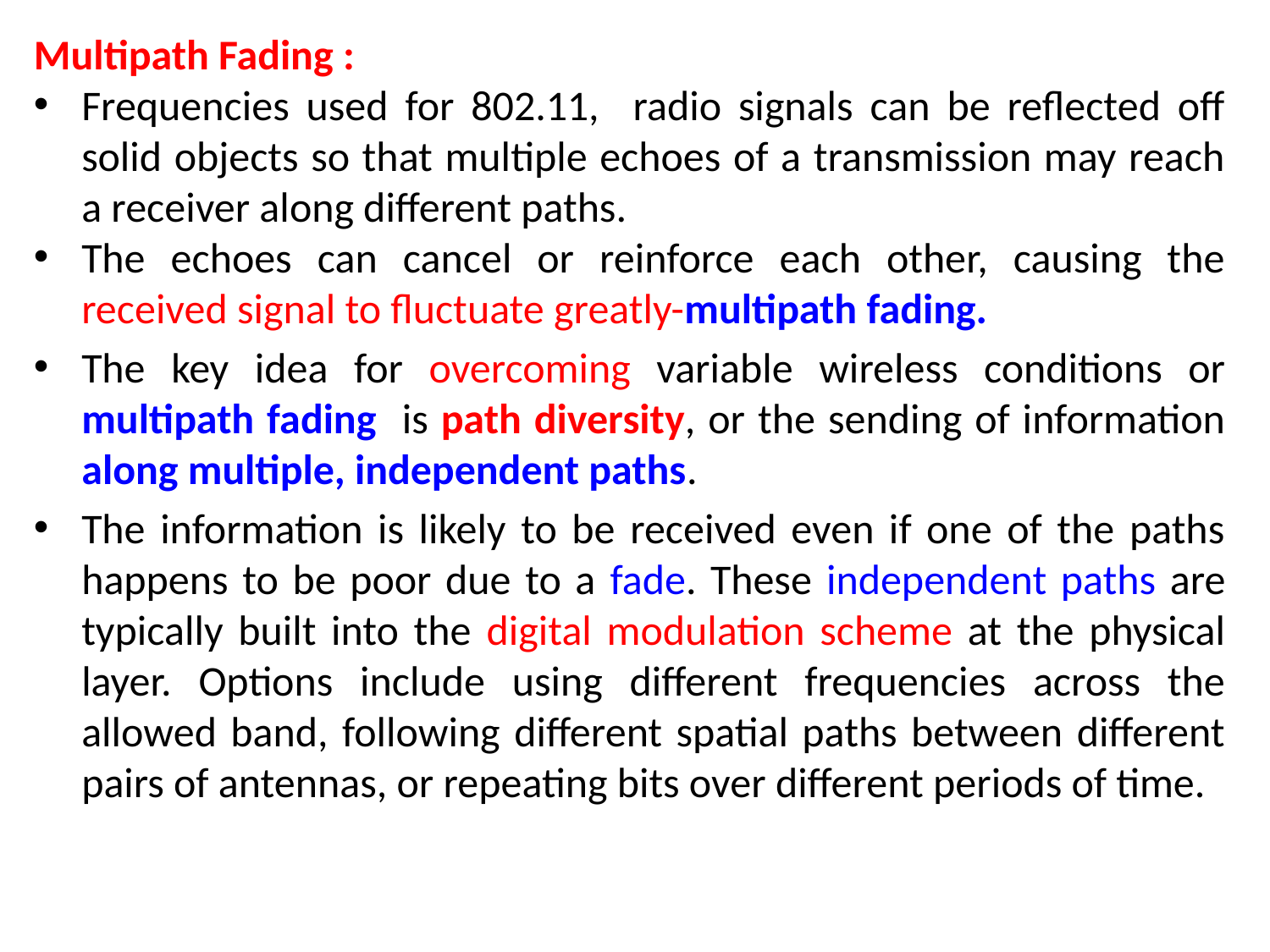

Multipath Fading :
Frequencies used for 802.11,  radio signals can be reflected off solid objects so that multiple echoes of a transmission may reach a receiver along different paths.
The echoes can cancel or reinforce each other, causing the received signal to fluctuate greatly-multipath fading.
The key idea for overcoming variable wireless conditions or multipath fading  is path diversity, or the sending of information along multiple, independent paths.
The information is likely to be received even if one of the paths happens to be poor due to a fade. These independent paths are typically built into the digital modulation scheme at the physical layer. Options include using different frequencies across the allowed band, following different spatial paths between different pairs of antennas, or repeating bits over different periods of time.